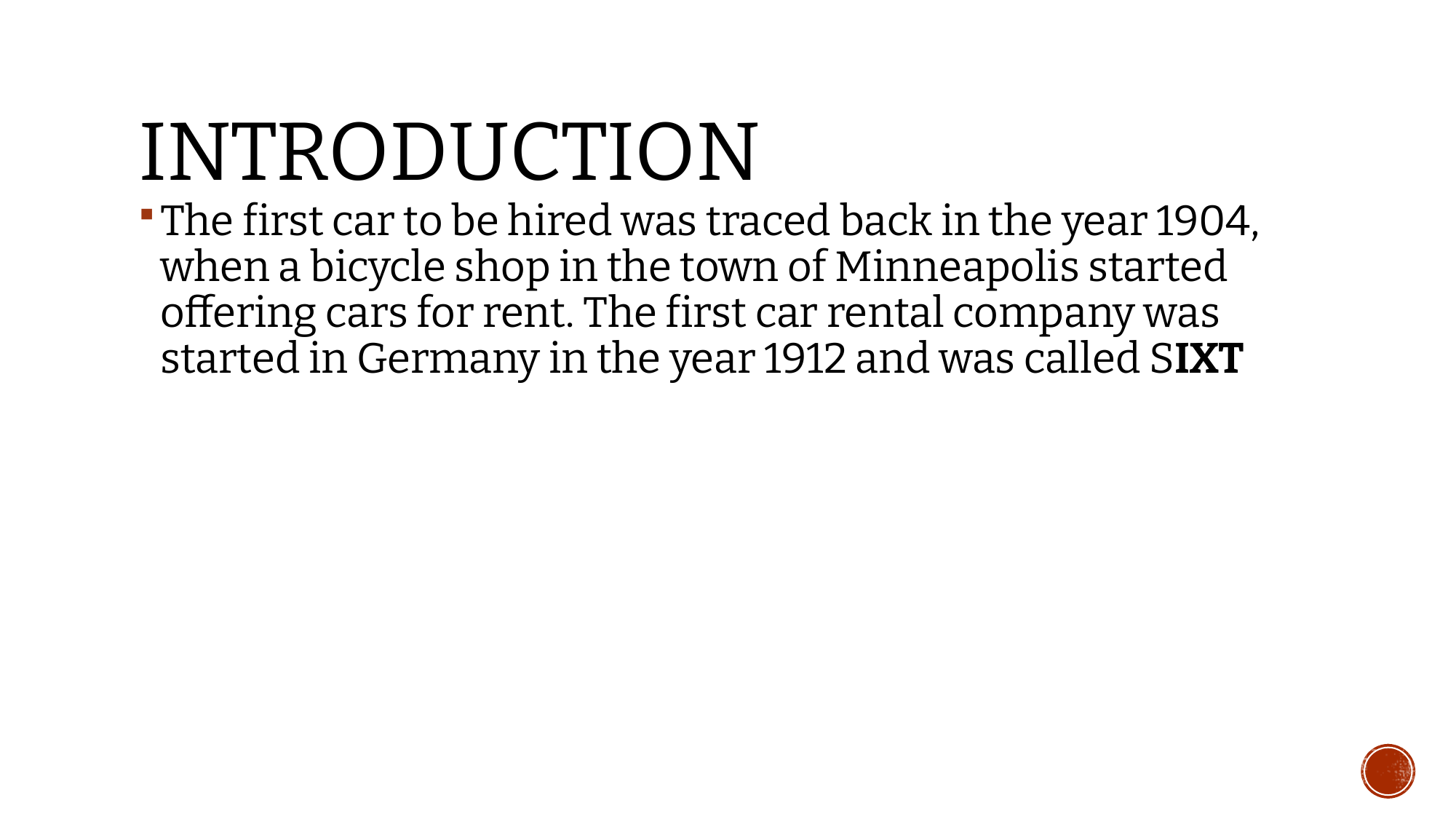

# Introduction
The first car to be hired was traced back in the year 1904, when a bicycle shop in the town of Minneapolis started offering cars for rent. The first car rental company was started in Germany in the year 1912 and was called SIXT